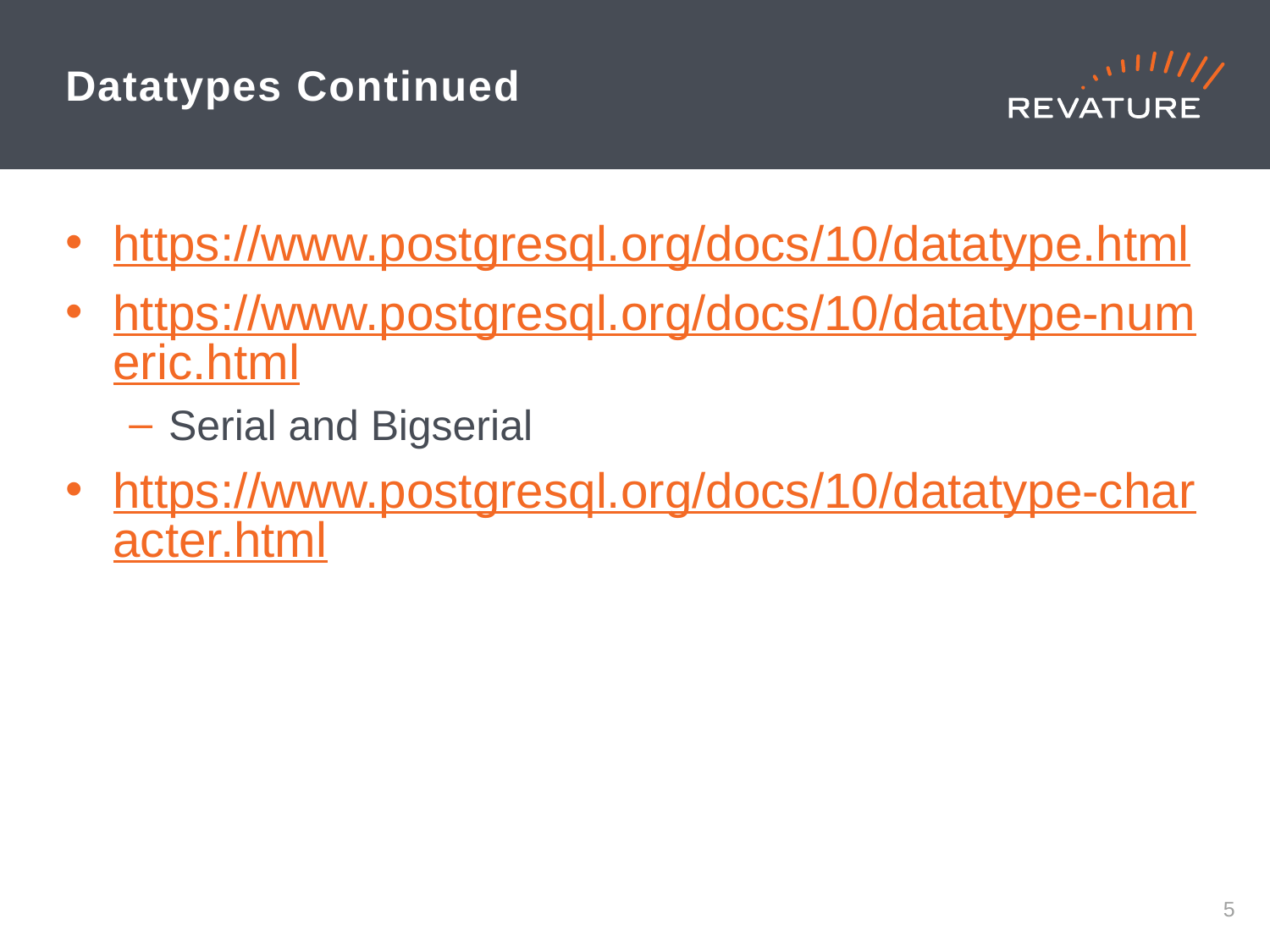

# Datatypes Continued
https://www.postgresql.org/docs/10/datatype.html
https://www.postgresql.org/docs/10/datatype-numeric.html
Serial and Bigserial
https://www.postgresql.org/docs/10/datatype-character.html

5